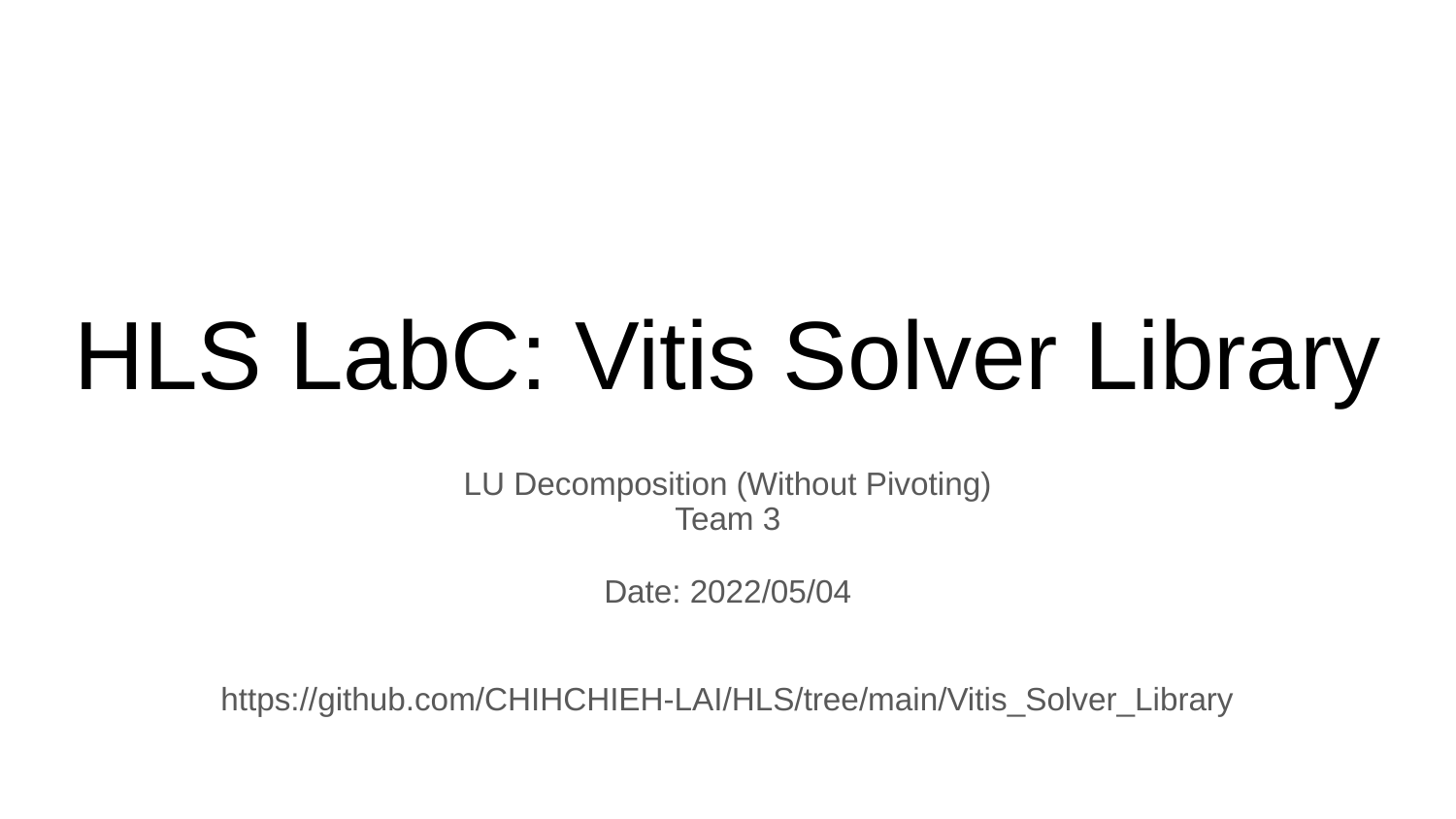

# HLS LabC: Vitis Solver Library
LU Decomposition (Without Pivoting)
Team 3

Date: 2022/05/04

https://github.com/CHIHCHIEH-LAI/HLS/tree/main/Vitis_Solver_Library